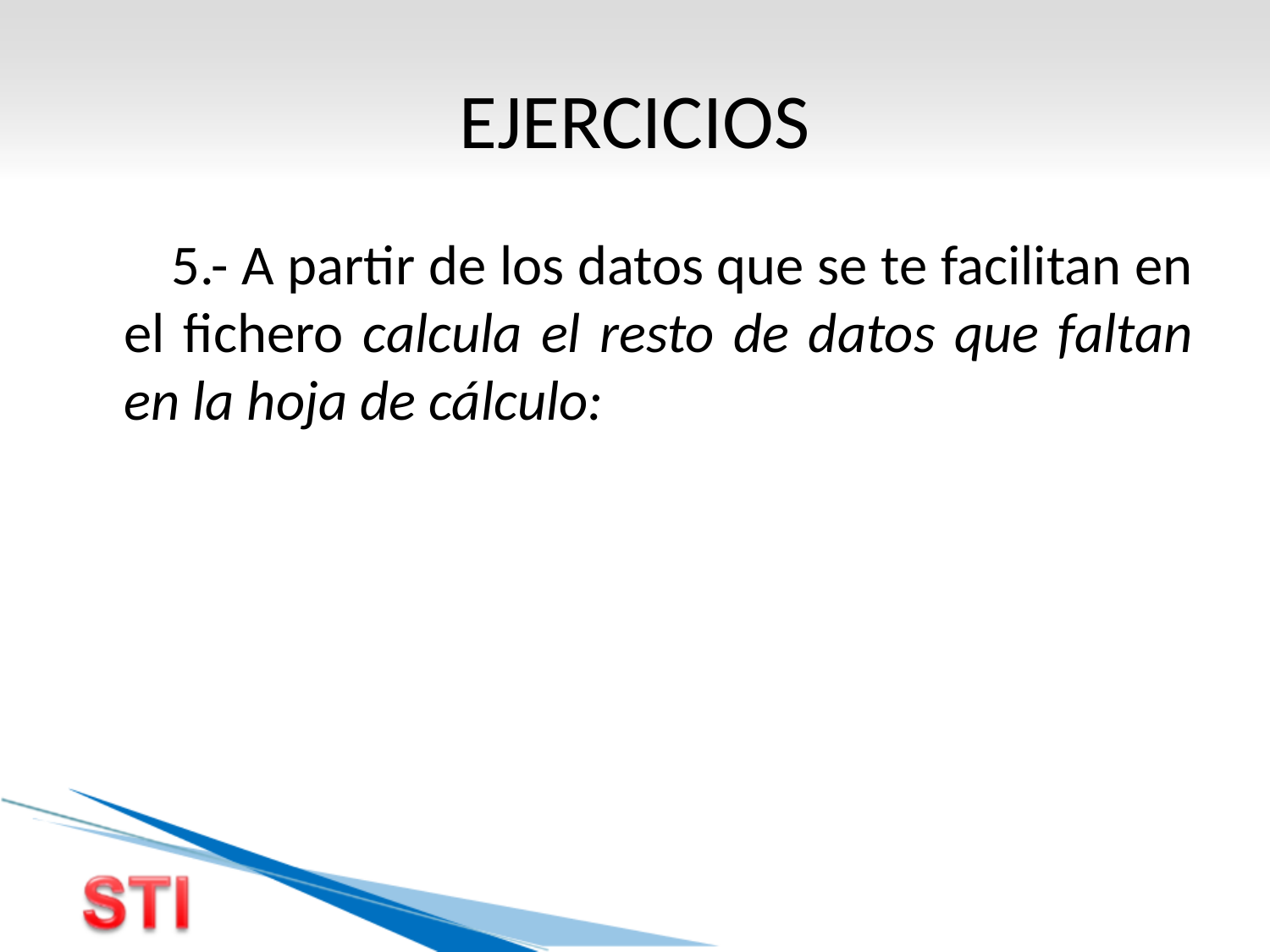

# EJERCICIOS
5.- A partir de los datos que se te facilitan en el fichero calcula el resto de datos que faltan en la hoja de cálculo: